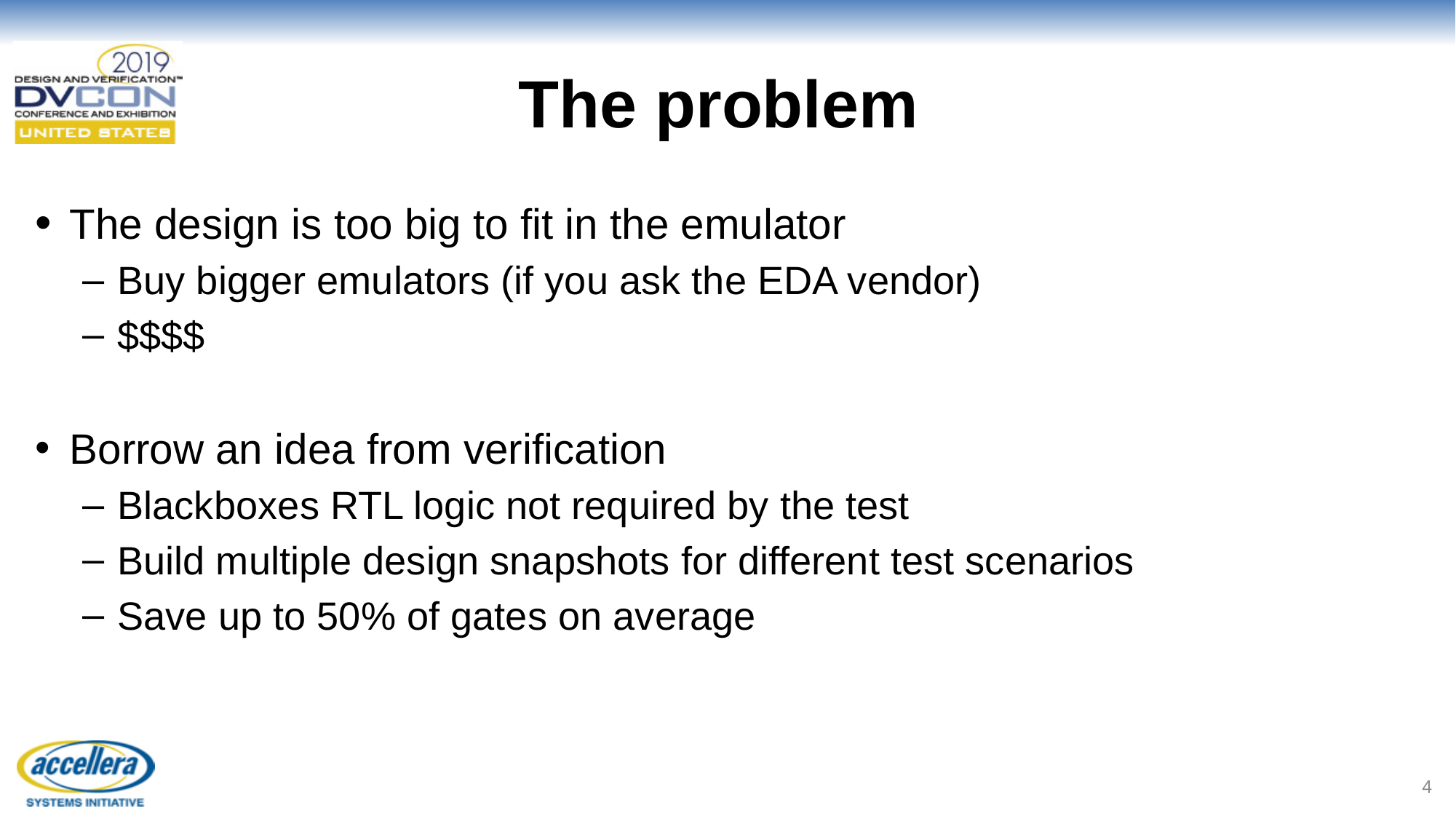

# The problem
The design is too big to fit in the emulator
Buy bigger emulators (if you ask the EDA vendor)
$$$$

Borrow an idea from verification
Blackboxes RTL logic not required by the test
Build multiple design snapshots for different test scenarios
Save up to 50% of gates on average

4